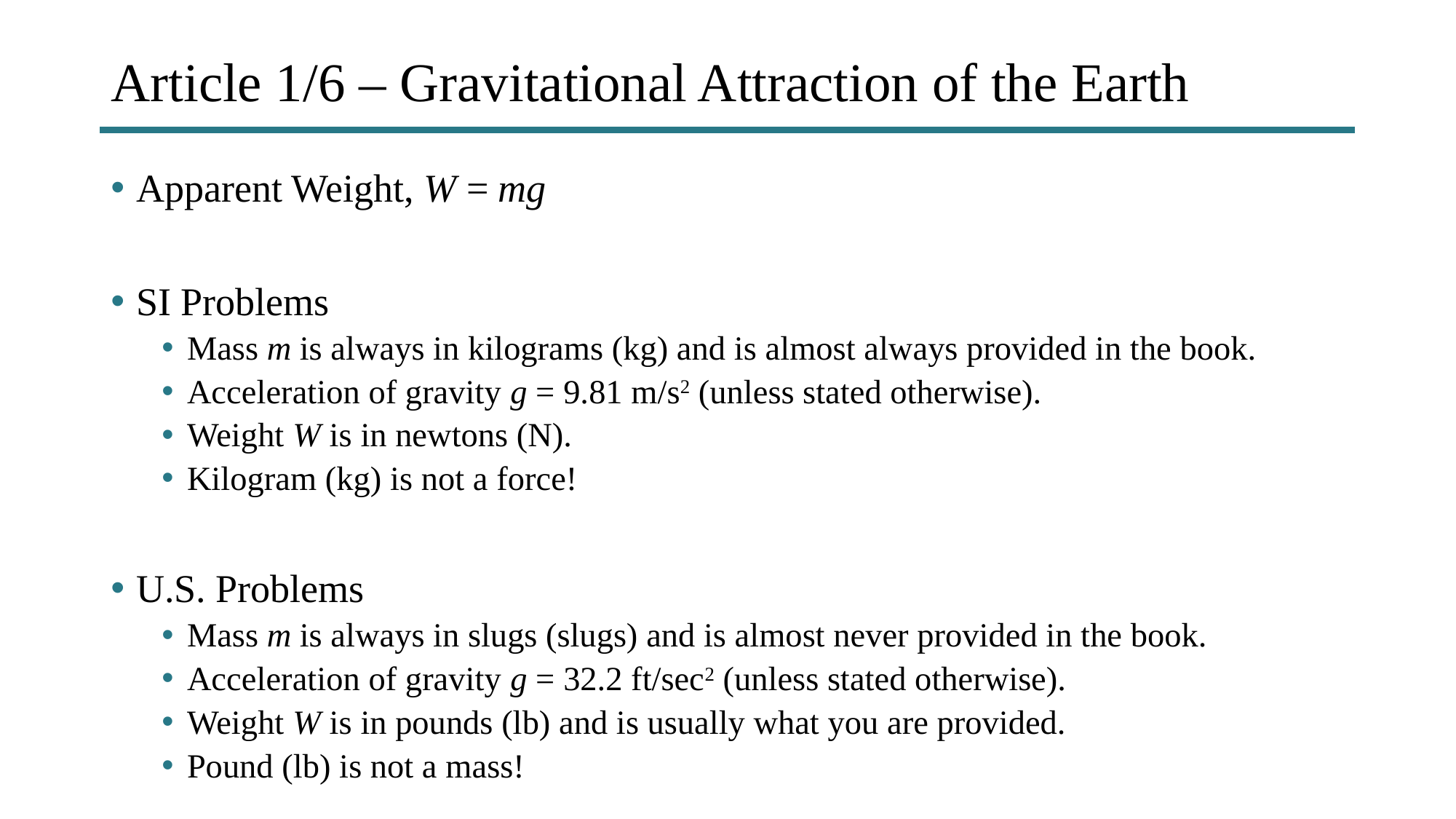

# Article 1/6 – Gravitational Attraction of the Earth
Apparent Weight, W = mg

SI Problems
Mass m is always in kilograms (kg) and is almost always provided in the book.
Acceleration of gravity g = 9.81 m/s2 (unless stated otherwise).
Weight W is in newtons (N).
Kilogram (kg) is not a force!

U.S. Problems
Mass m is always in slugs (slugs) and is almost never provided in the book.
Acceleration of gravity g = 32.2 ft/sec2 (unless stated otherwise).
Weight W is in pounds (lb) and is usually what you are provided.
Pound (lb) is not a mass!